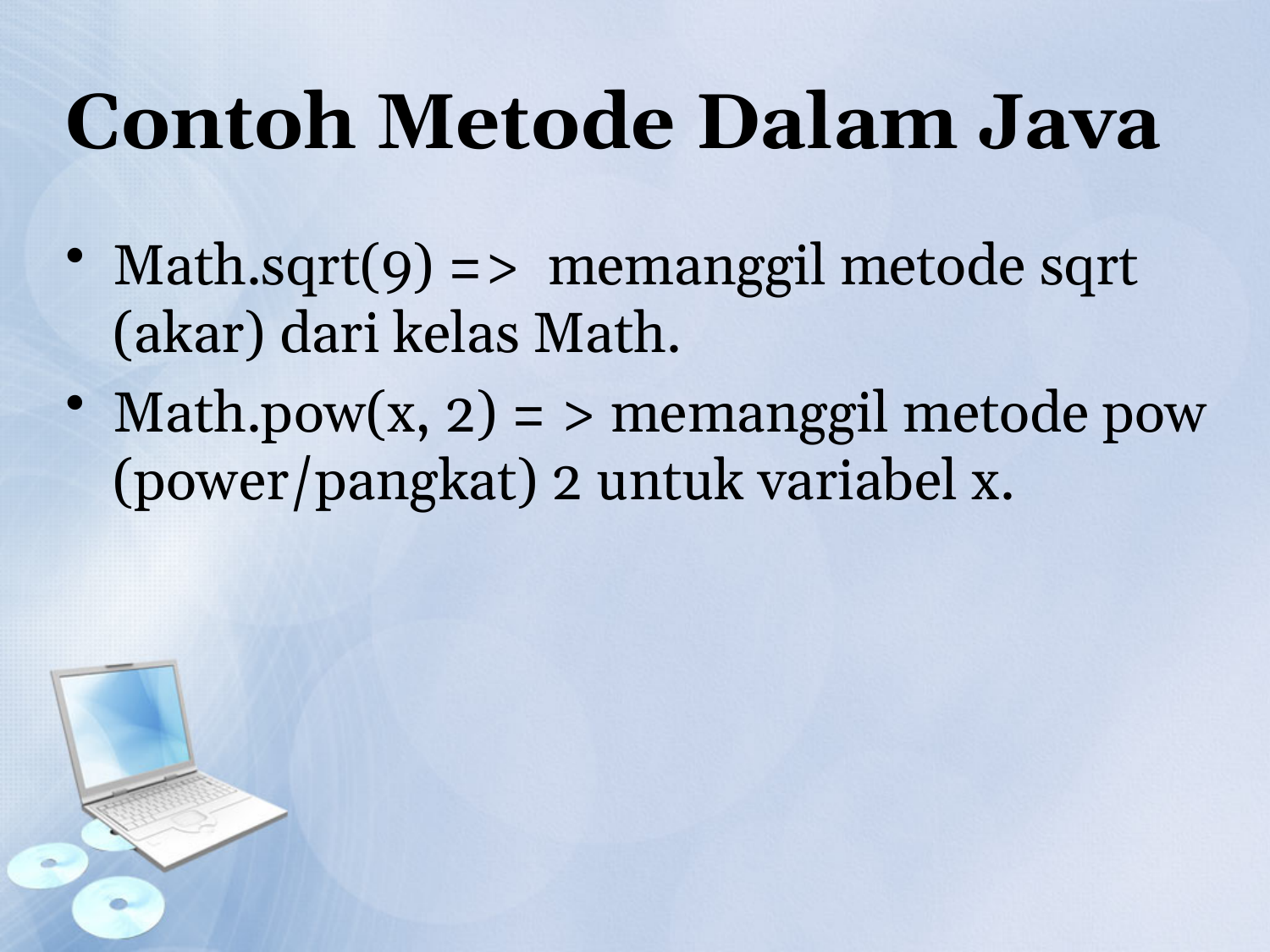

# Contoh Metode Dalam Java
Math.sqrt(9) =>  memanggil metode sqrt (akar) dari kelas Math.
Math.pow(x, 2) = > memanggil metode pow (power/pangkat) 2 untuk variabel x.